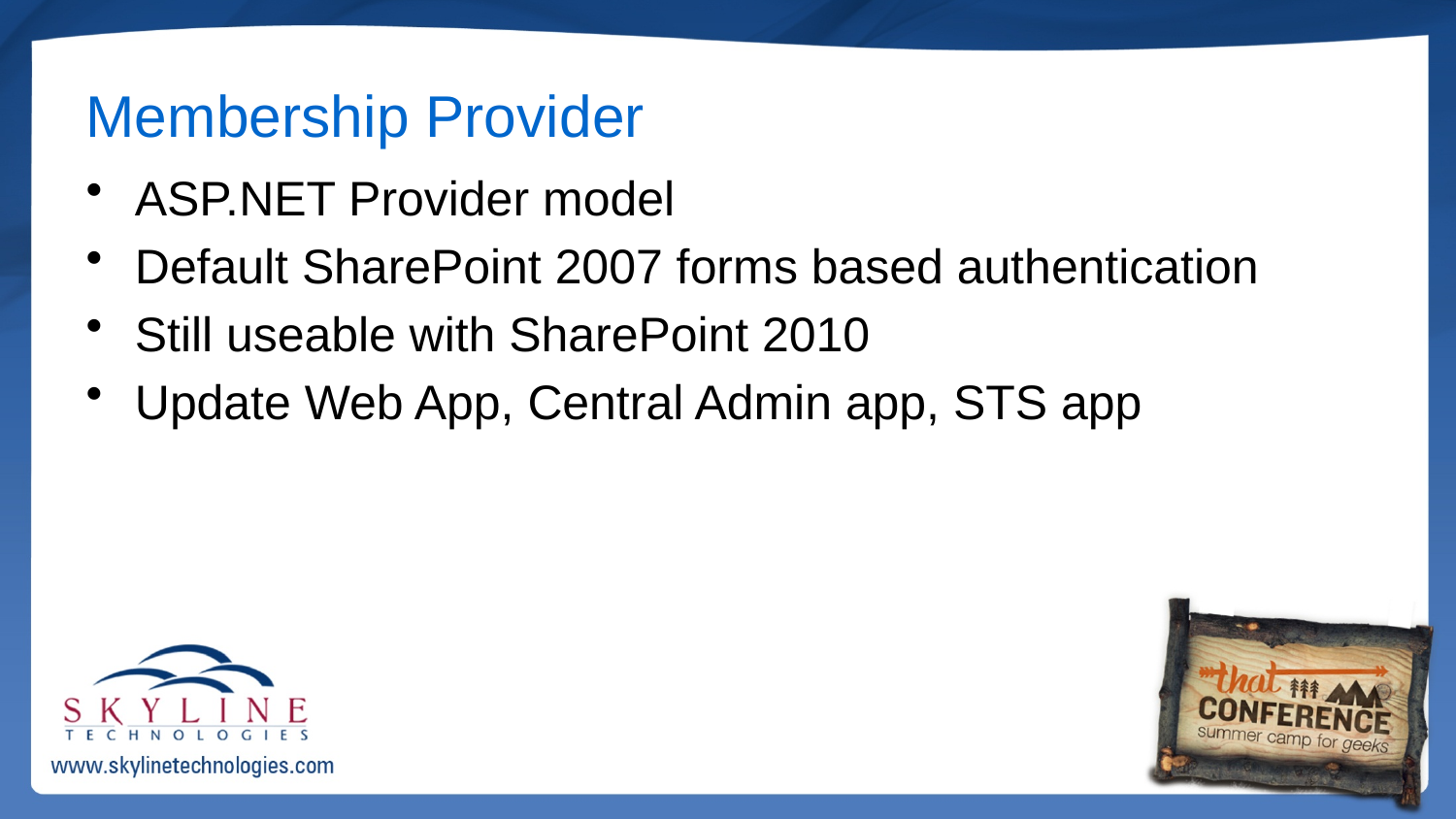

# Membership Provider
ASP.NET Provider model
Default SharePoint 2007 forms based authentication
Still useable with SharePoint 2010
Update Web App, Central Admin app, STS app